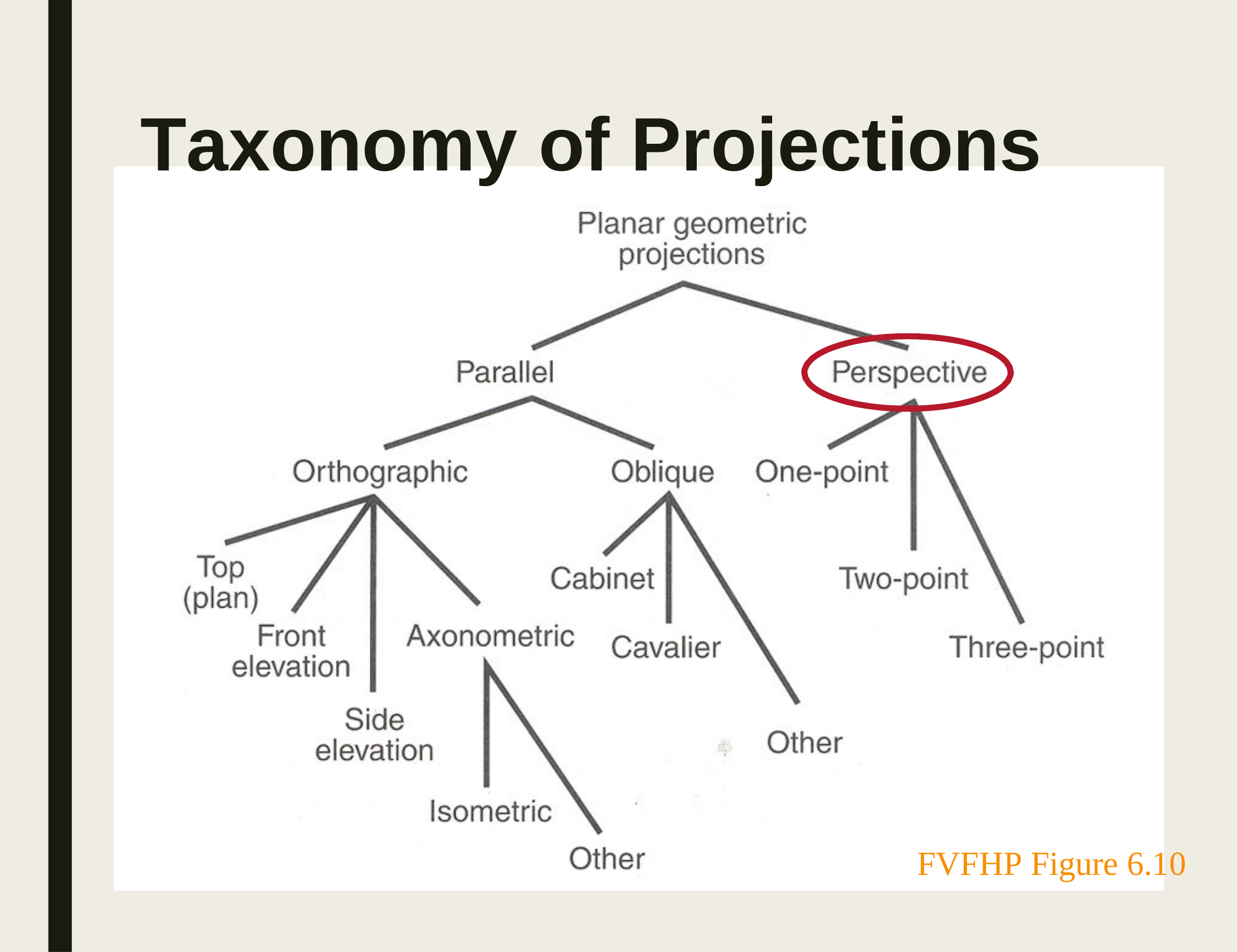

# Taxonomy of Projections

FVFHP Figure 6.10